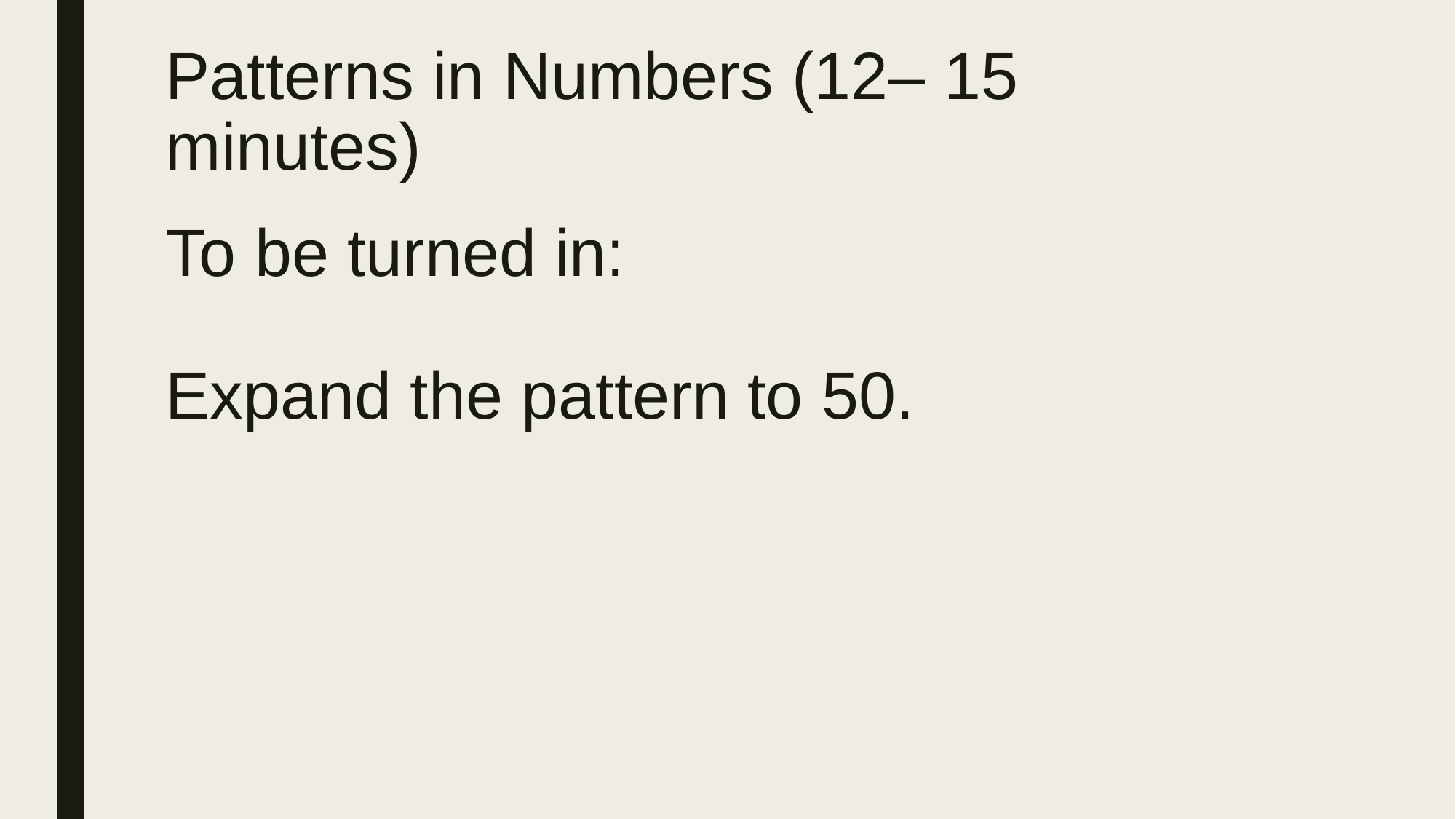

Patterns in Numbers (12– 15 minutes)
To be turned in:

Expand the pattern to 50.